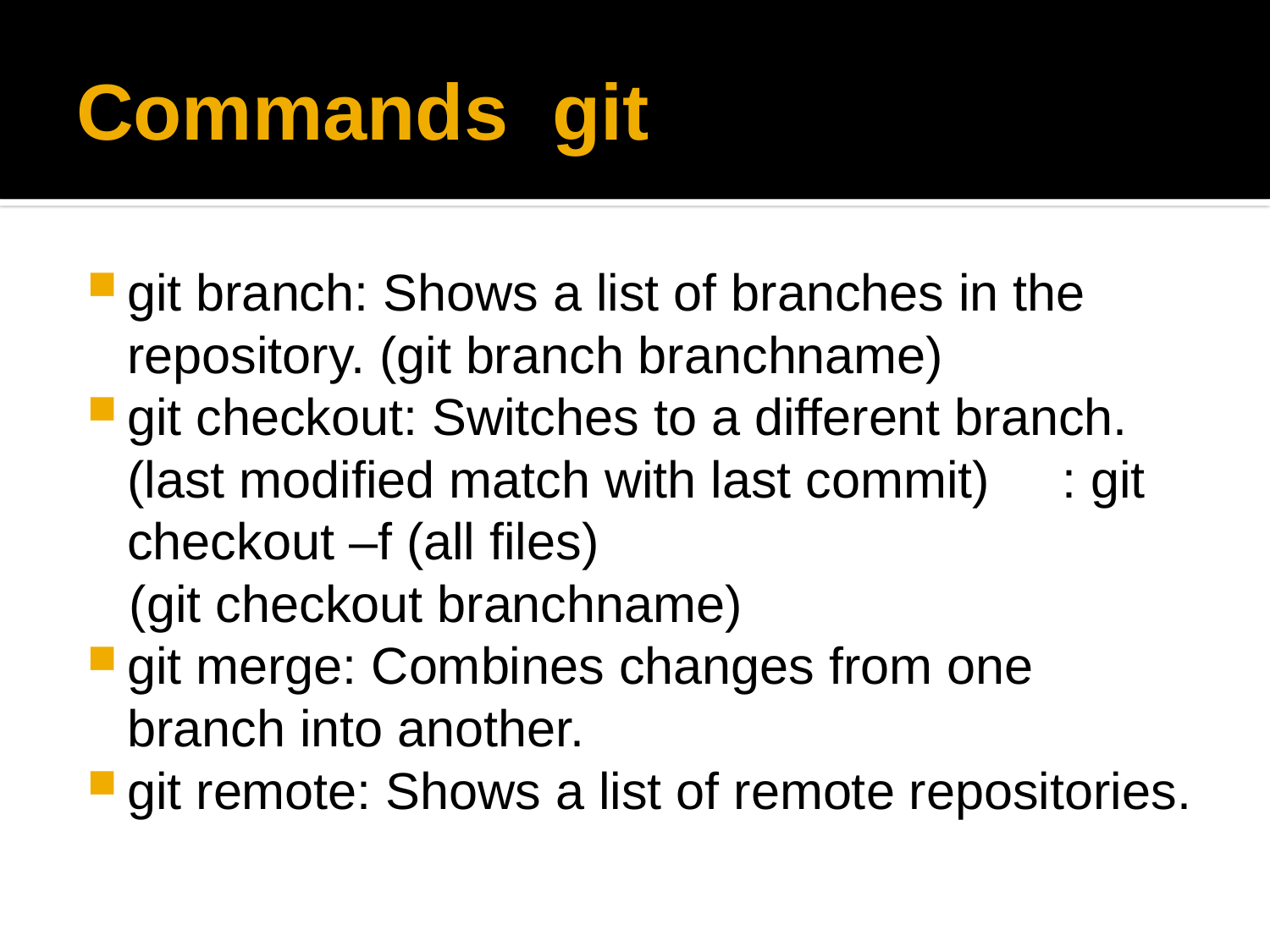

# Commands  git
git branch: Shows a list of branches in the repository. (git branch branchname)
git checkout: Switches to a different branch. (last modified match with last commit)	: git checkout –f (all files)
   (git checkout branchname)
git merge: Combines changes from one branch into another.
git remote: Shows a list of remote repositories.